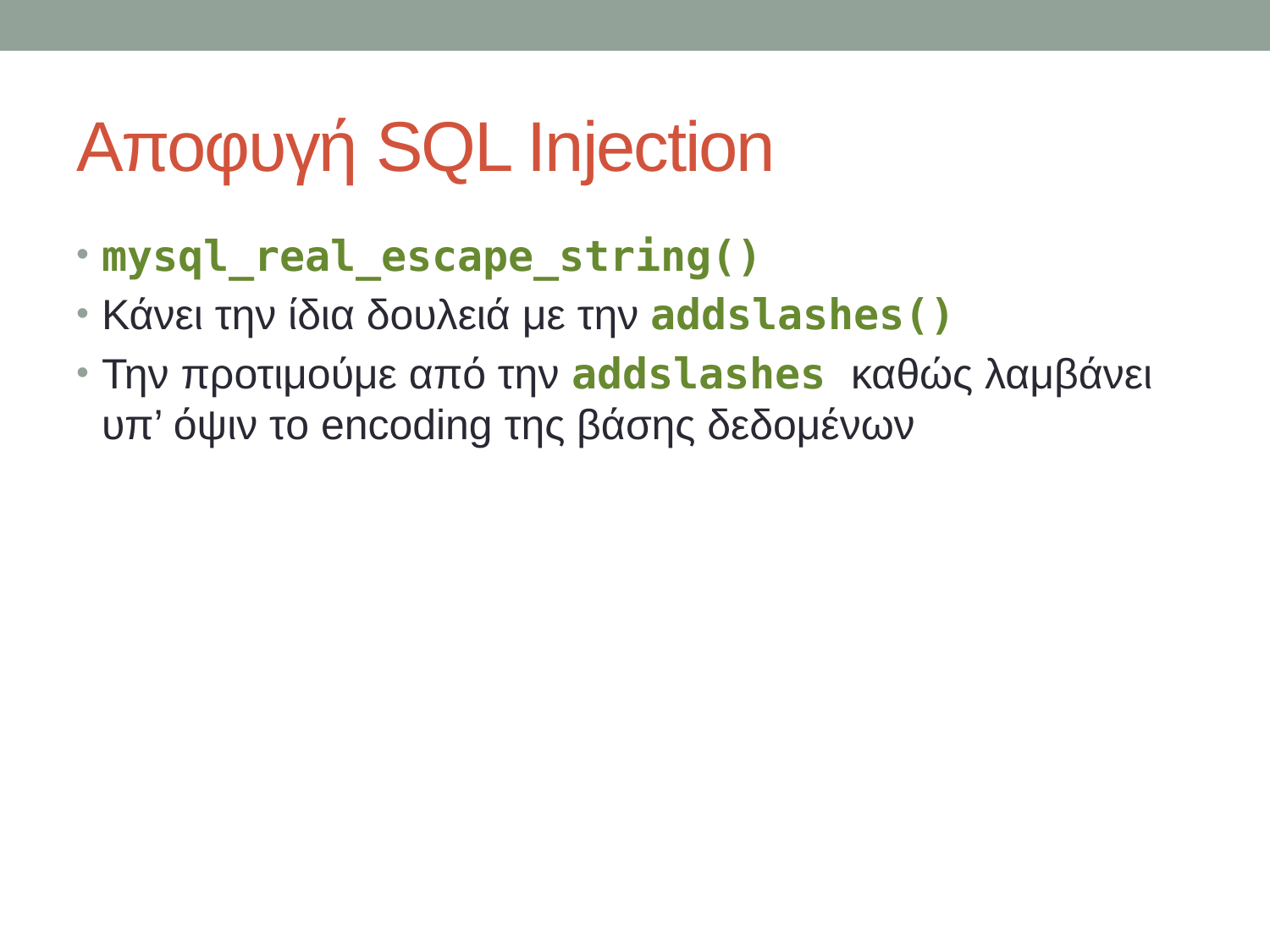

# Αποφυγή SQL Injection
mysql_real_escape_string()
Κάνει την ίδια δουλειά με την addslashes()
Την προτιμούμε από την addslashes καθώς λαμβάνει υπ’ όψιν το encoding της βάσης δεδομένων